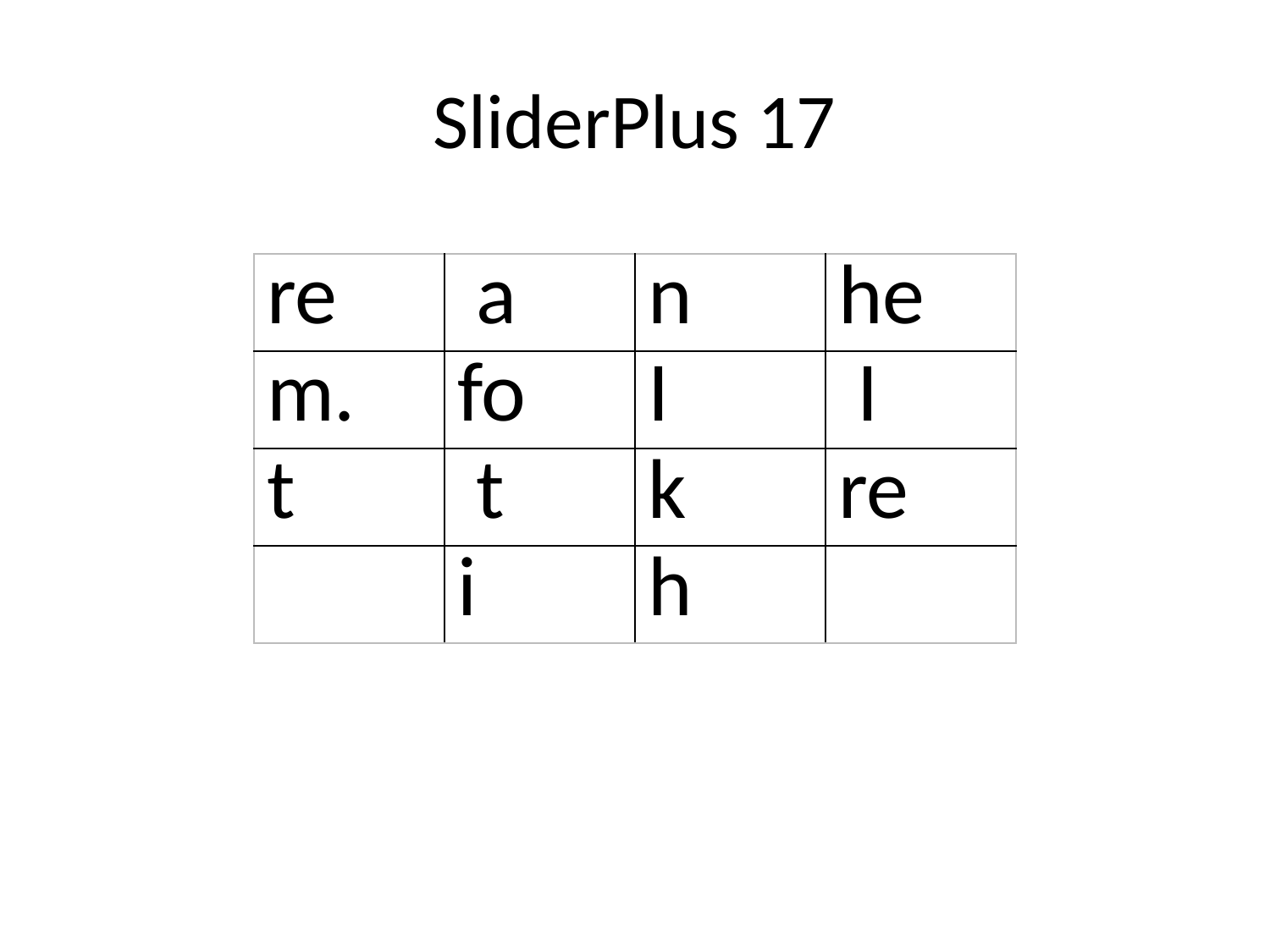

# SliderPlus 17
| re | a | n | he |
| --- | --- | --- | --- |
| m. | fo | I | I |
| t | t | k | re |
|  | i | h |  |